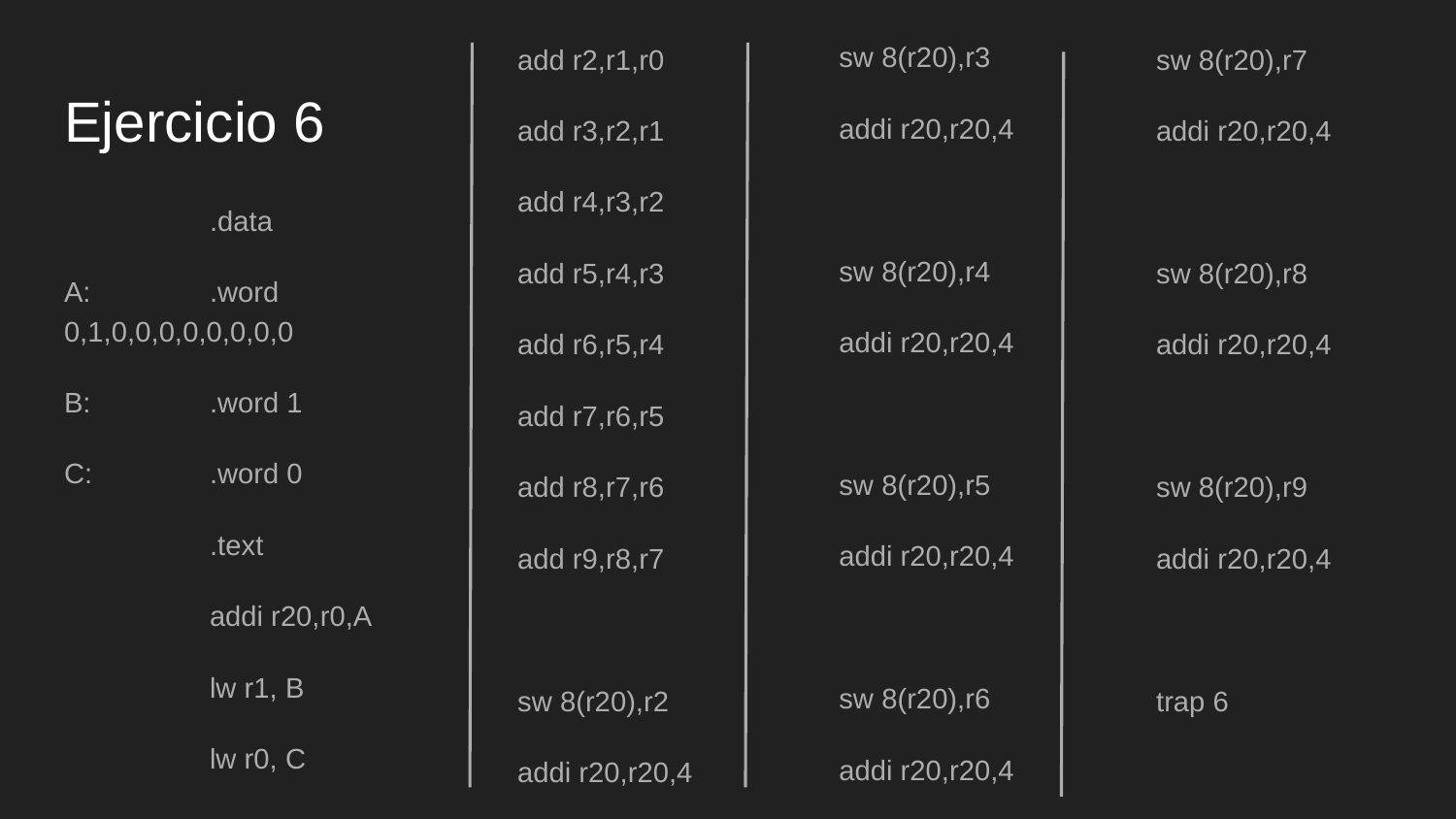

sw 8(r20),r3
addi r20,r20,4

sw 8(r20),r4
addi r20,r20,4

sw 8(r20),r5
addi r20,r20,4

sw 8(r20),r6
addi r20,r20,4

add r2,r1,r0
add r3,r2,r1
add r4,r3,r2
add r5,r4,r3
add r6,r5,r4
add r7,r6,r5
add r8,r7,r6
add r9,r8,r7

sw 8(r20),r2
addi r20,r20,4

sw 8(r20),r3
addi r20,r20,4

sw 8(r20),r4
addi r20,r20,4

sw 8(r20),r7
addi r20,r20,4

sw 8(r20),r8
addi r20,r20,4

sw 8(r20),r9
addi r20,r20,4

trap 6

# Ejercicio 6

	.data
A:	.word 0,1,0,0,0,0,0,0,0,0
B:	.word 1
C:	.word 0
	.text
	addi r20,r0,A
	lw r1, B
	lw r0, C